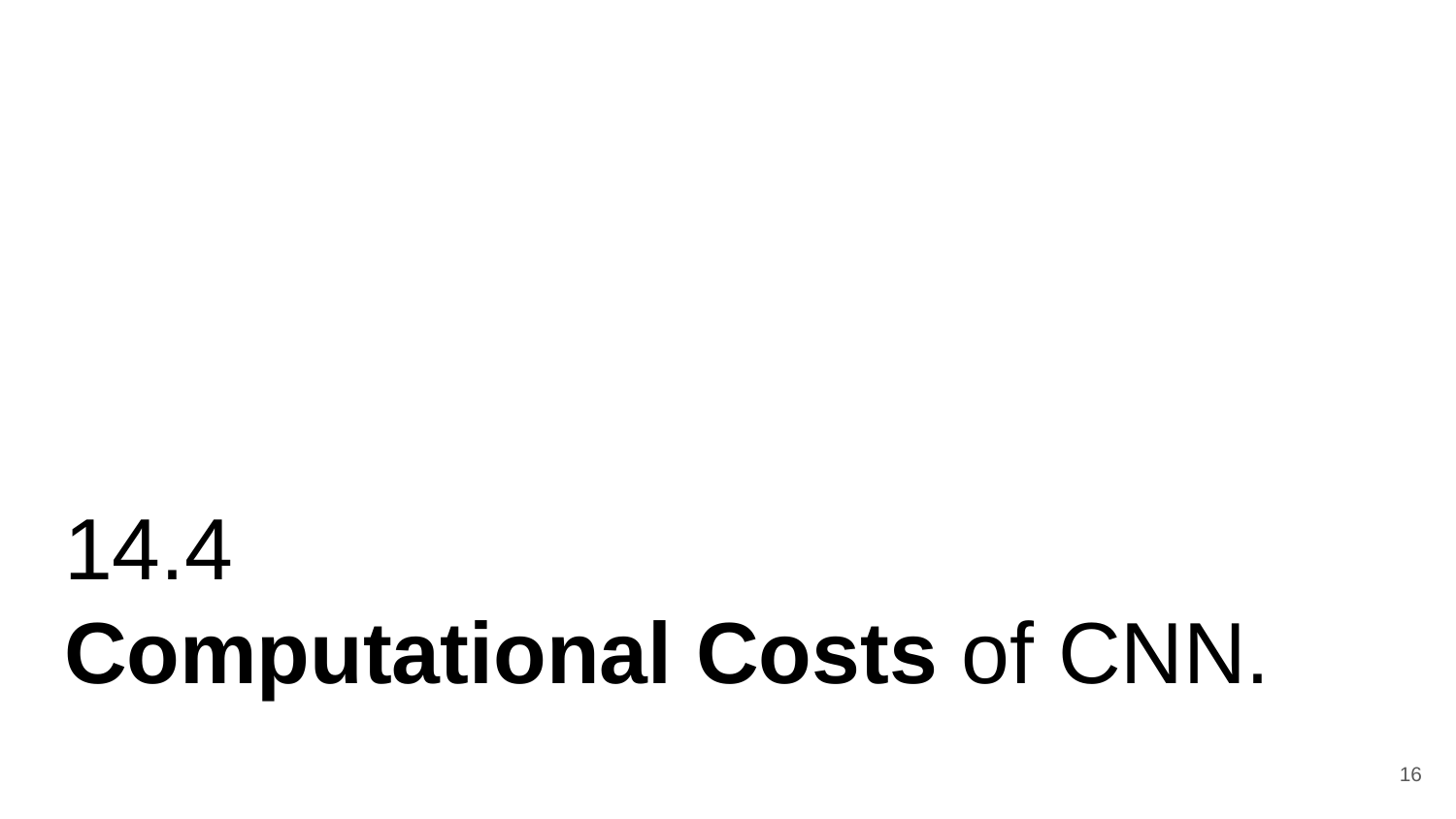

# 14.4
Computational Costs of CNN.
16